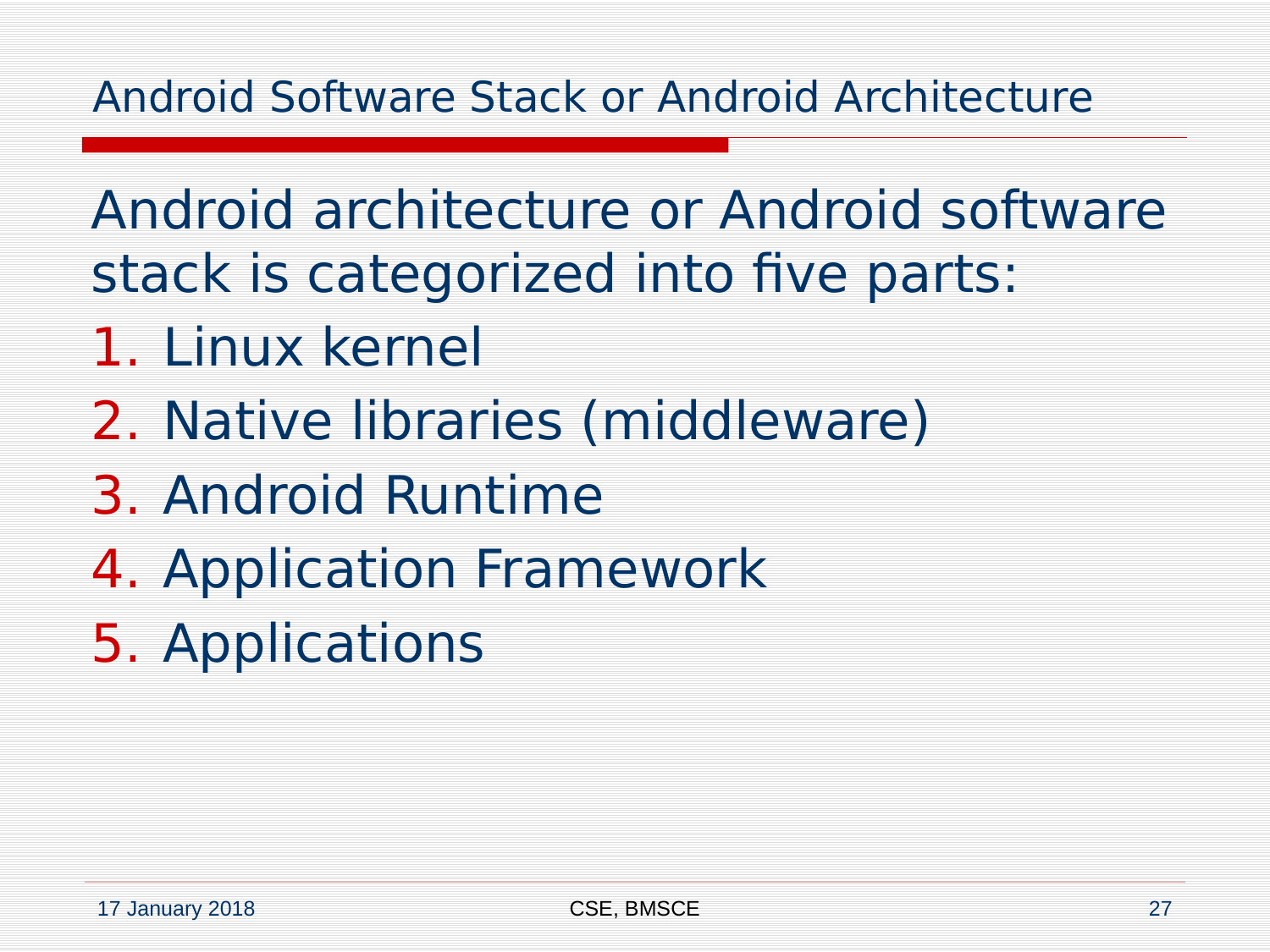

# Android Software Stack or Android Architecture
Android architecture or Android software stack is categorized into five parts:
Linux kernel
Native libraries (middleware)
Android Runtime
Application Framework
Applications

CSE, BMSCE
27
17 January 2018